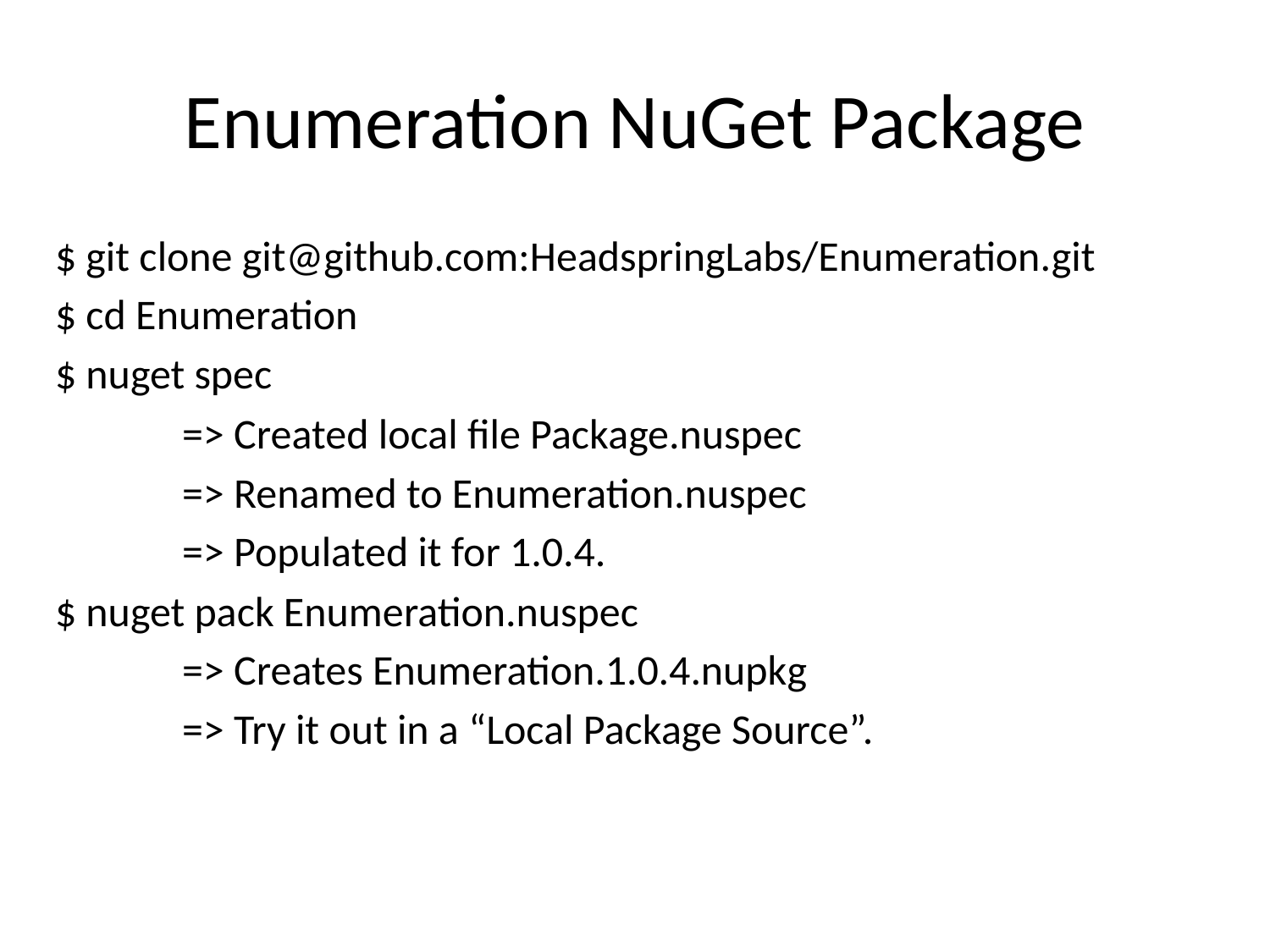

# Enumeration NuGet Package
$ git clone git@github.com:HeadspringLabs/Enumeration.git
$ cd Enumeration
$ nuget spec
	=> Created local file Package.nuspec
	=> Renamed to Enumeration.nuspec
	=> Populated it for 1.0.4.
$ nuget pack Enumeration.nuspec
	=> Creates Enumeration.1.0.4.nupkg
	=> Try it out in a “Local Package Source”.